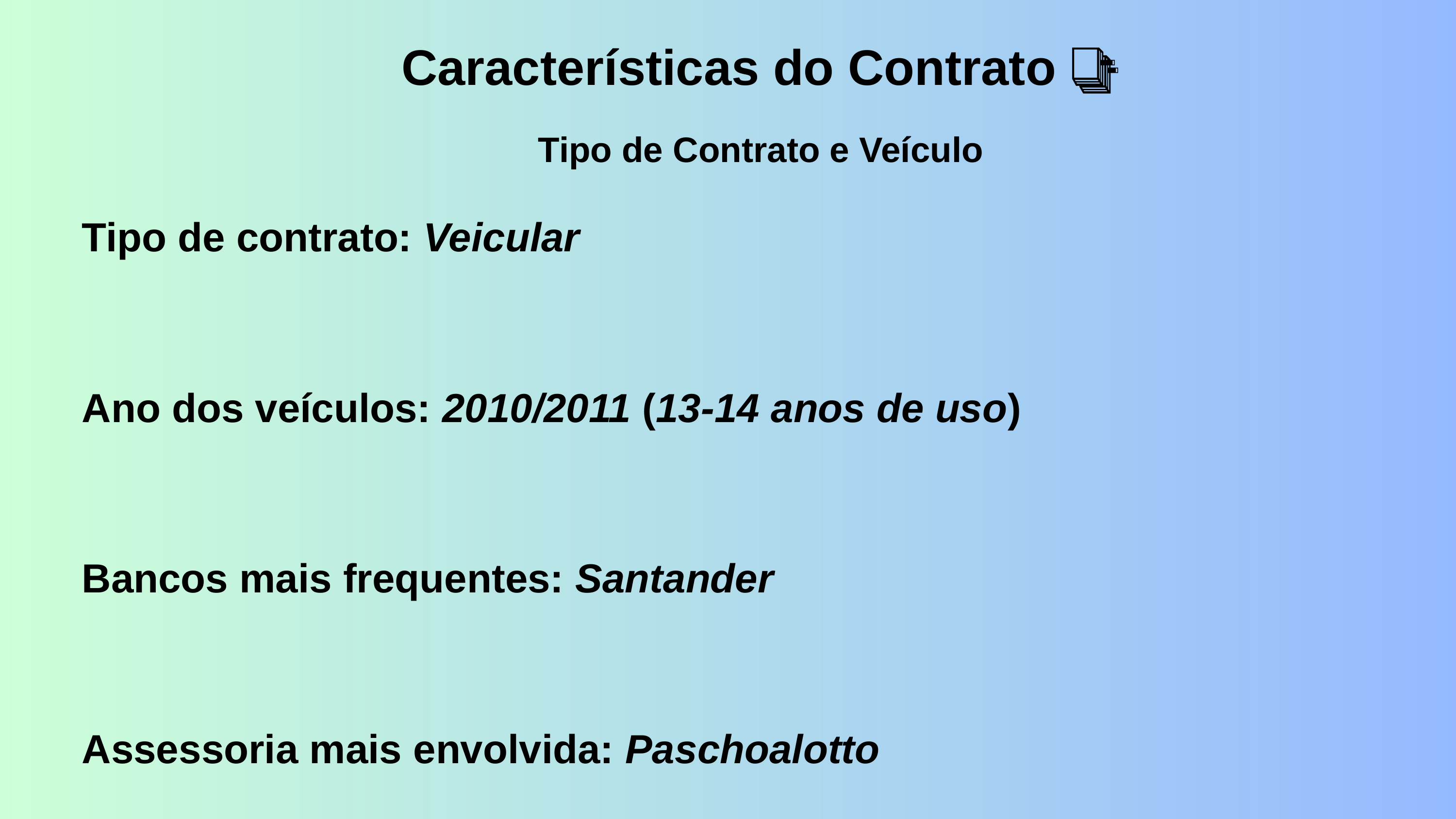

Características do Contrato 📑
Tipo de Contrato e Veículo
Tipo de contrato: Veicular

Ano dos veículos: 2010/2011 (13-14 anos de uso)

Bancos mais frequentes: Santander

Assessoria mais envolvida: Paschoalotto